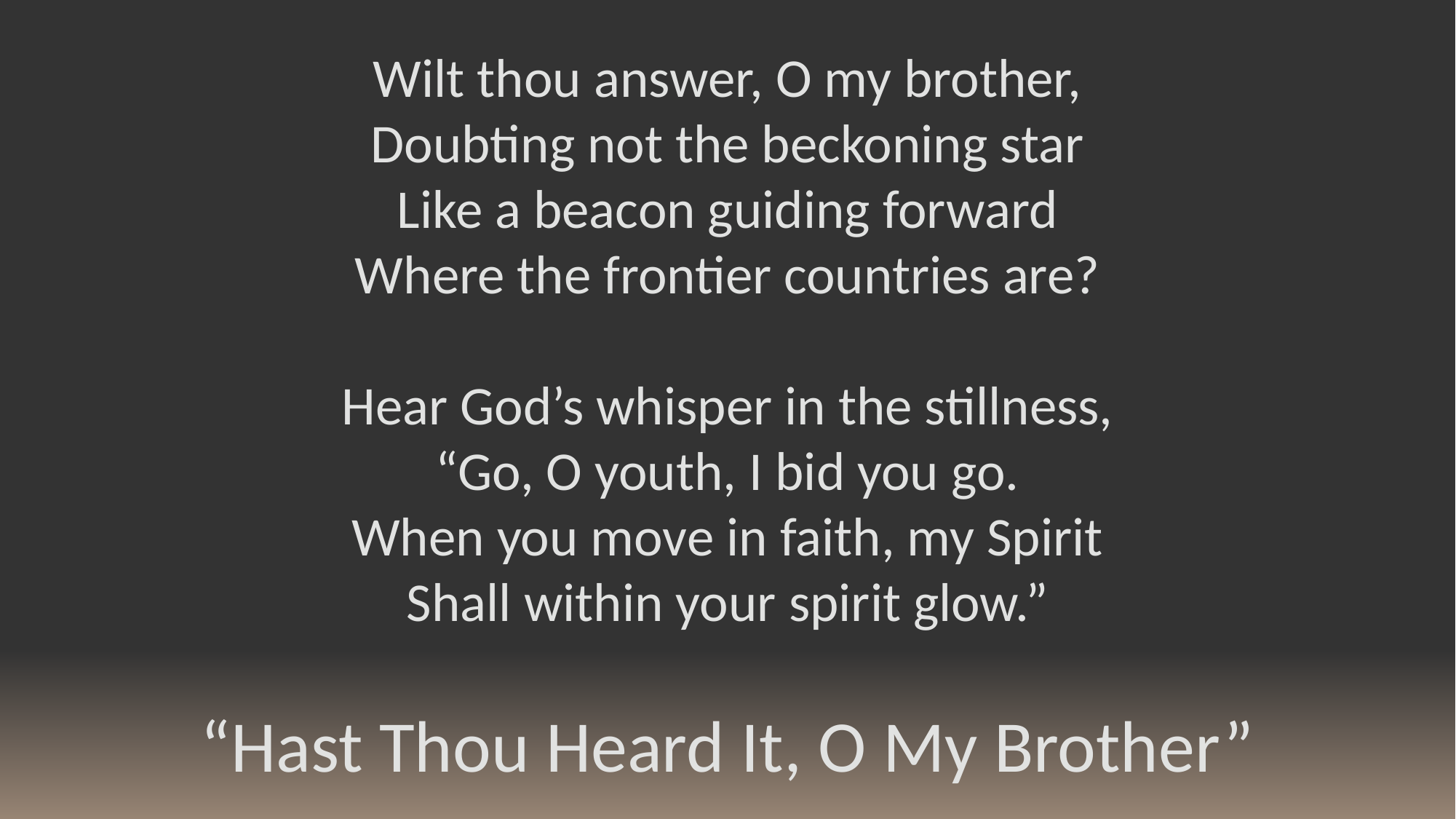

Wilt thou answer, O my brother,
Doubting not the beckoning star
Like a beacon guiding forward
Where the frontier countries are?

Hear God’s whisper in the stillness,
“Go, O youth, I bid you go.
When you move in faith, my Spirit
Shall within your spirit glow.”

“Hast Thou Heard It, O My Brother”